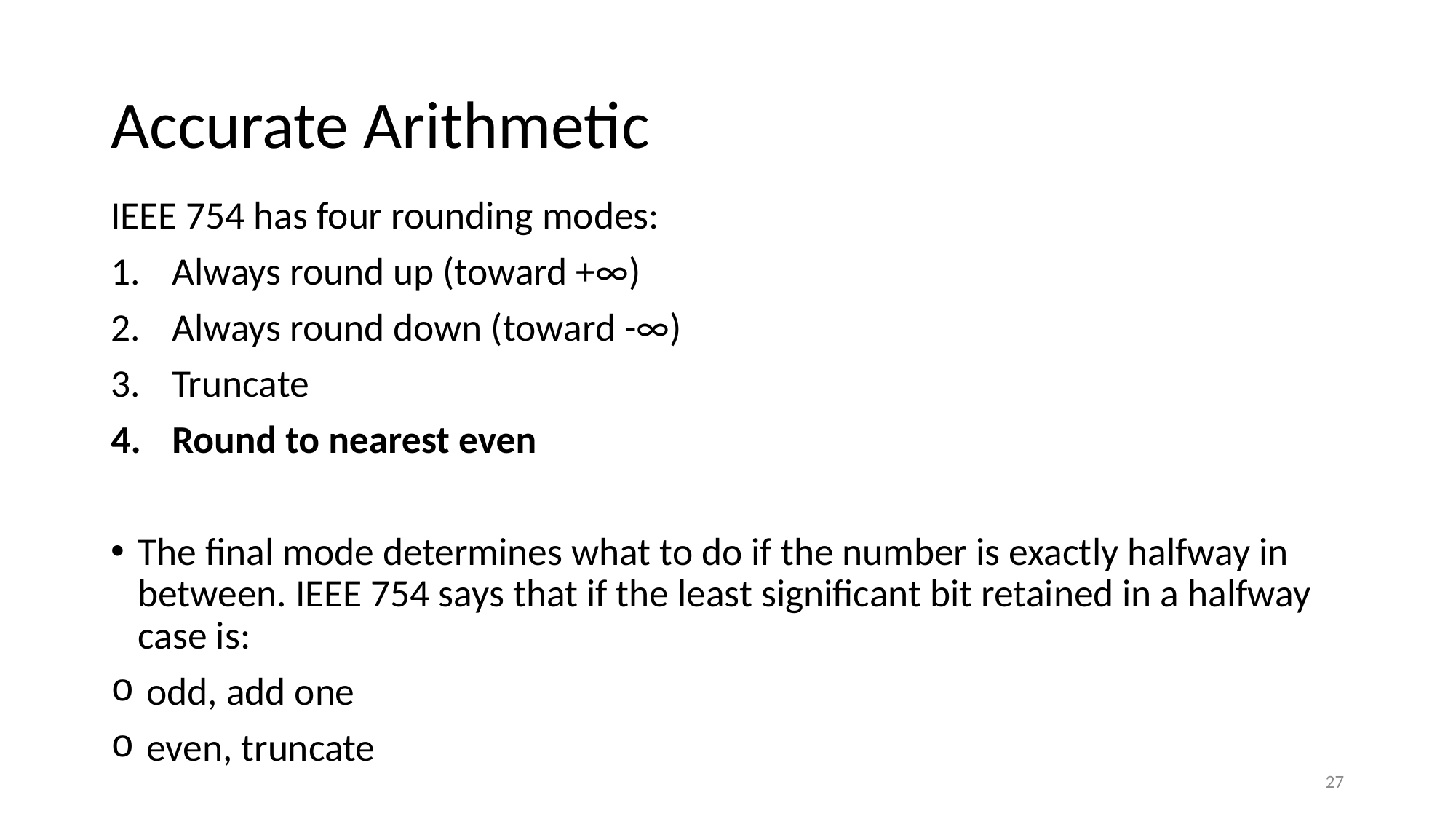

# Accurate Arithmetic
IEEE 754 has four rounding modes:
Always round up (toward +∞)
Always round down (toward -∞)
Truncate
Round to nearest even

The final mode determines what to do if the number is exactly halfway in between. IEEE 754 says that if the least significant bit retained in a halfway case is:
 odd, add one
 even, truncate
27